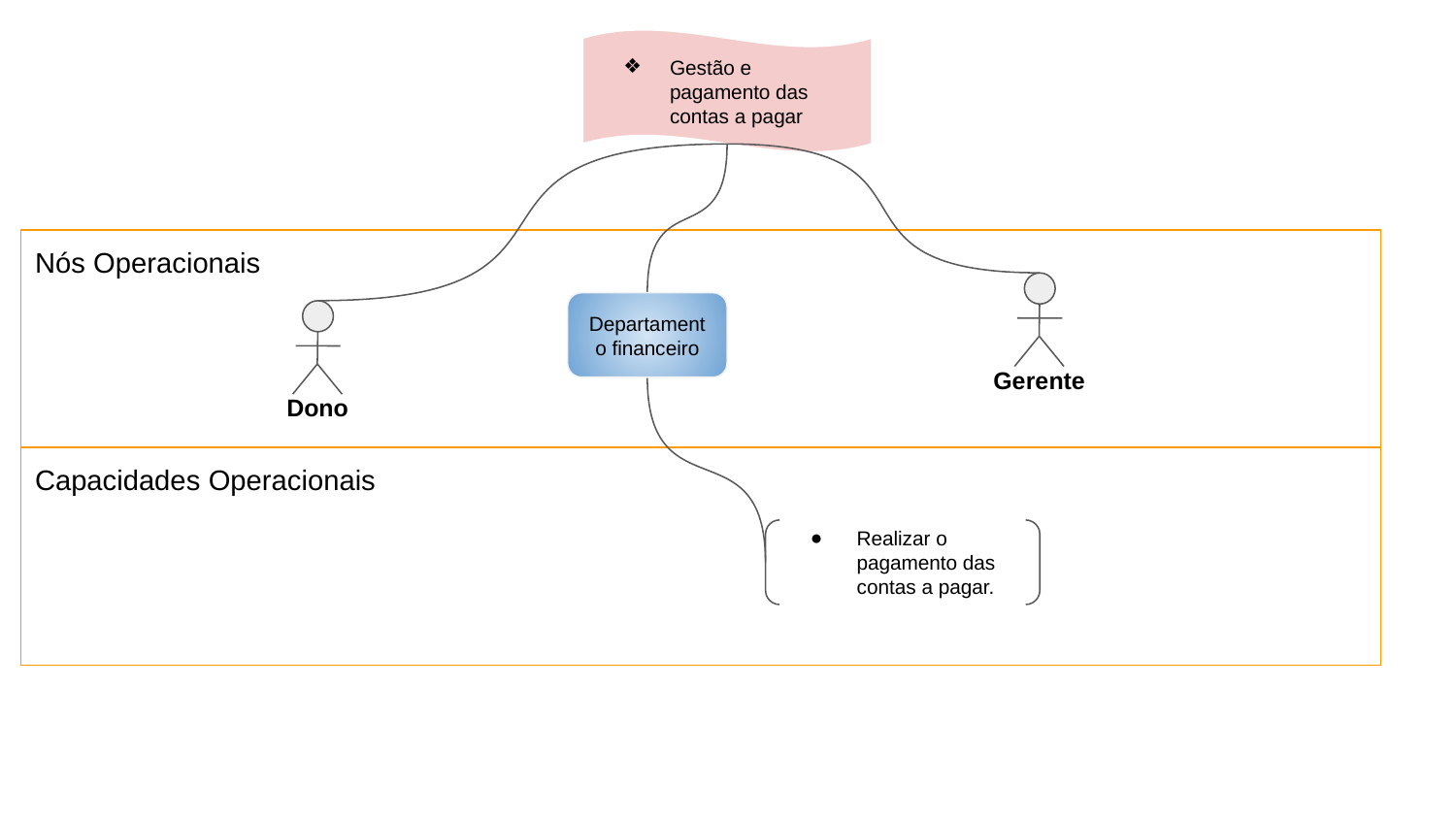

Gestão e pagamento das contas a pagar
Nós Operacionais

Gerente
Departamento financeiro

Dono
Capacidades Operacionais
Realizar o pagamento das contas a pagar.